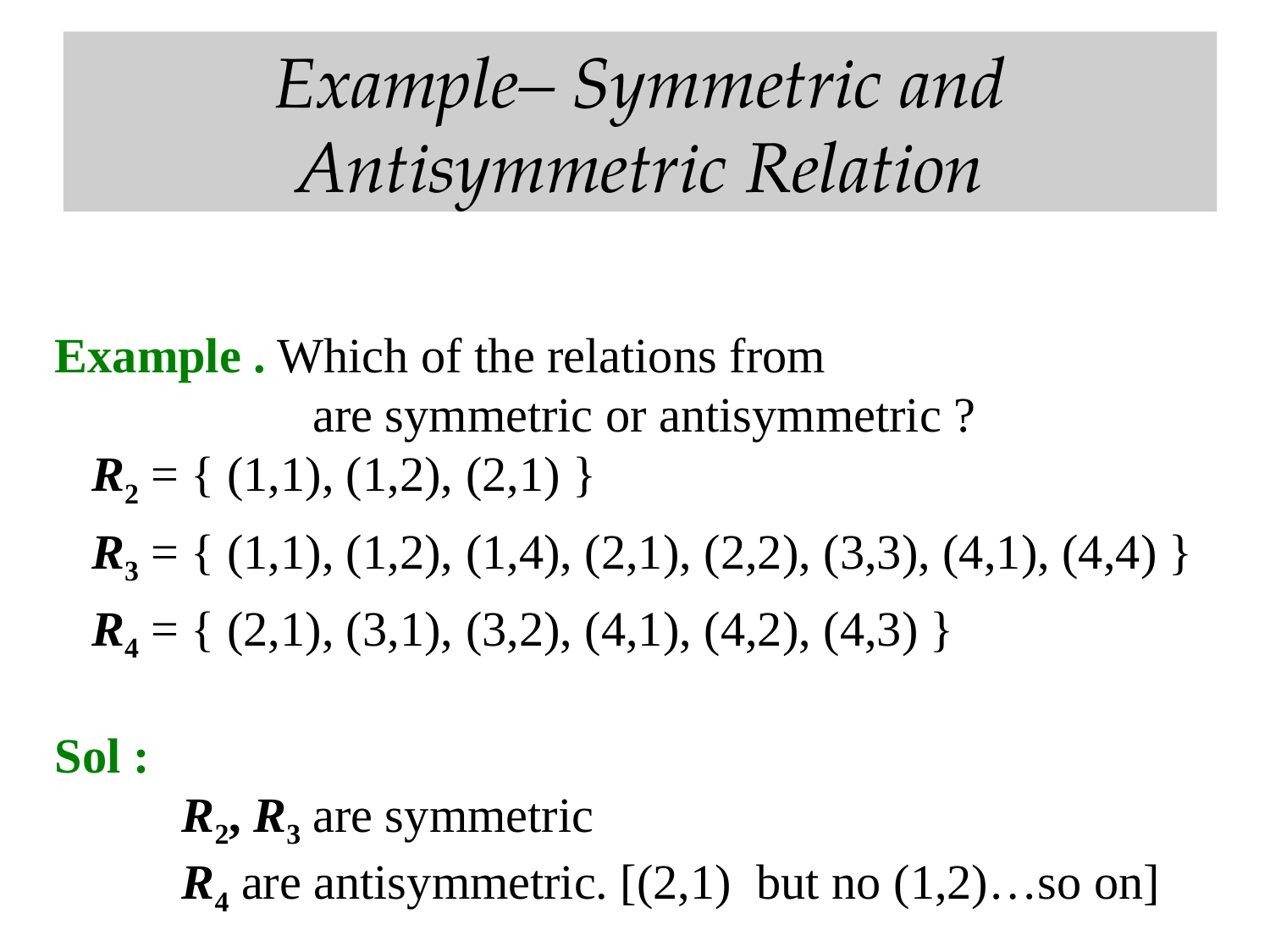

Example– Symmetric and Antisymmetric Relation
Example . Which of the relations from
                     are symmetric or antisymmetric ?
   R2 = { (1,1), (1,2), (2,1) }
   R3 = { (1,1), (1,2), (1,4), (2,1), (2,2), (3,3), (4,1), (4,4) }
   R4 = { (2,1), (3,1), (3,2), (4,1), (4,2), (4,3) }

Sol :
	R2, R3 are symmetric
	R4 are antisymmetric. [(2,1)  but no (1,2)…so on]